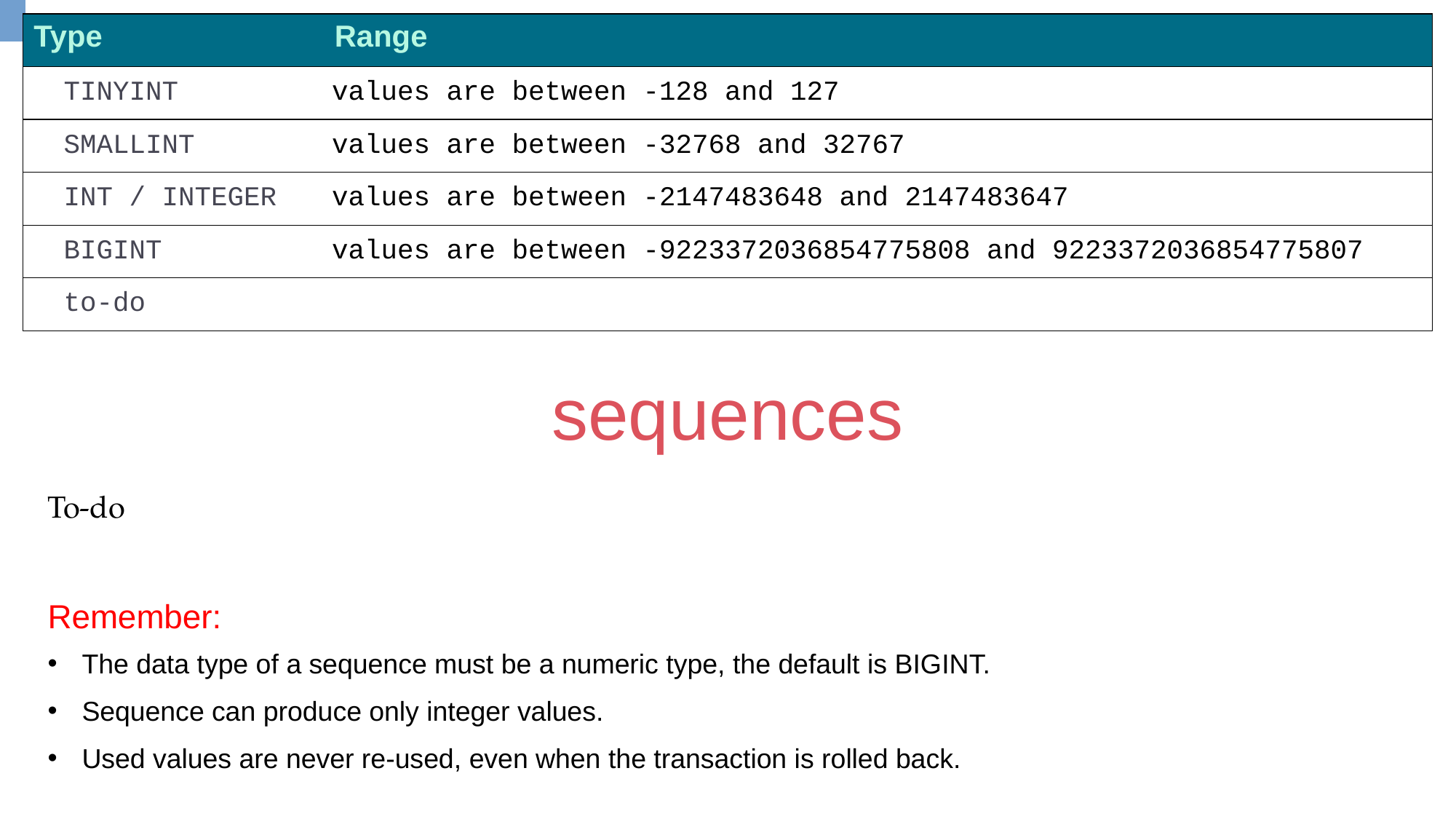

| Type | Range |
| --- | --- |
| TINYINT | values are between -128 and 127 |
| SMALLINT | values are between -32768 and 32767 |
| INT / INTEGER | values are between -2147483648 and 2147483647 |
| BIGINT | values are between -9223372036854775808 and 9223372036854775807 |
| to-do |  |
sequences
To-do
Remember:

The data type of a sequence must be a numeric type, the default is BIGINT.

Sequence can produce only integer values.

Used values are never re-used, even when the transaction is rolled back.